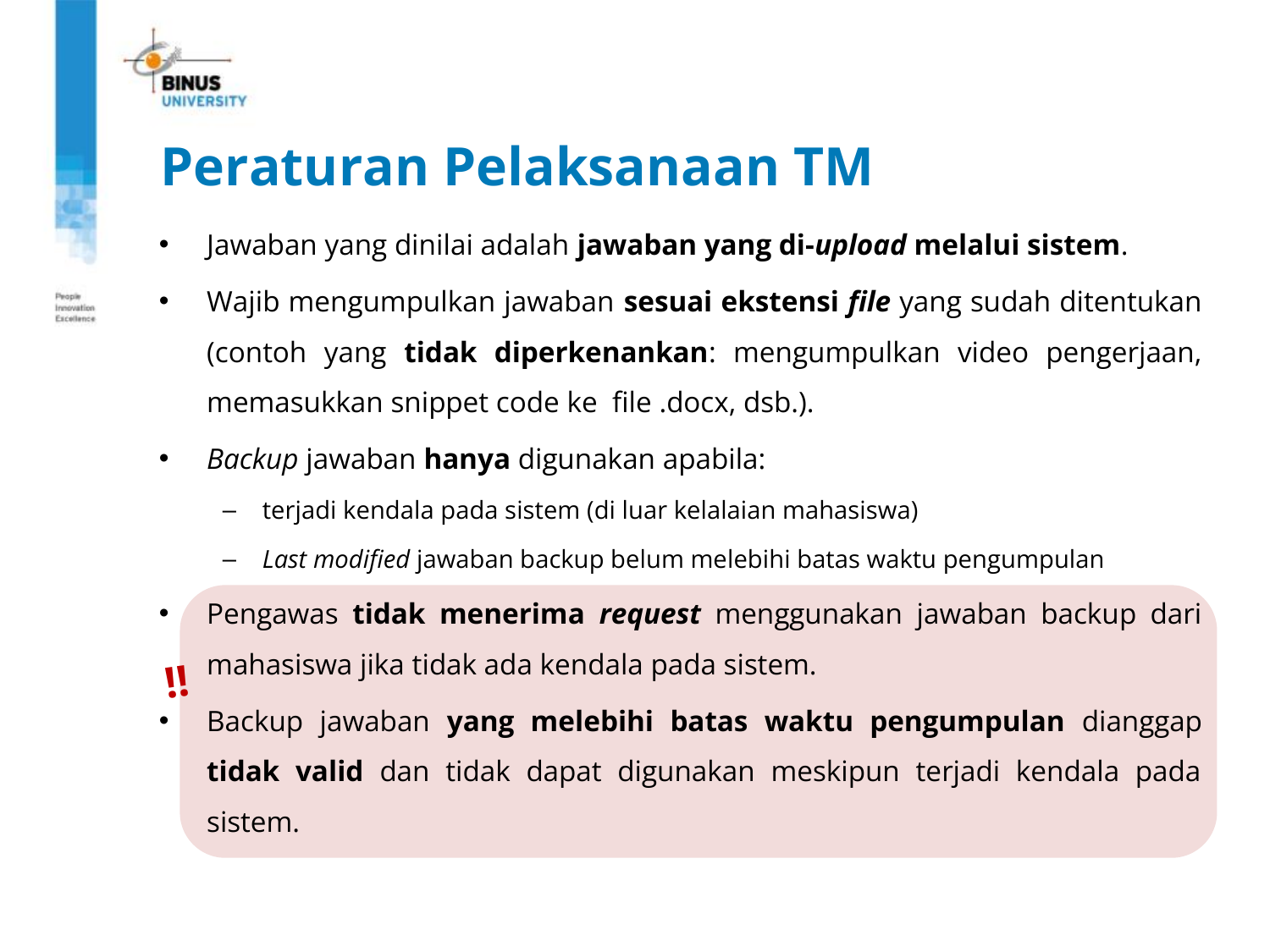

Peraturan Pelaksanaan TM
Jawaban yang dinilai adalah jawaban yang di-upload melalui sistem.
Wajib mengumpulkan jawaban sesuai ekstensi file yang sudah ditentukan (contoh yang tidak diperkenankan: mengumpulkan video pengerjaan, memasukkan snippet code ke  file .docx, dsb.).
Backup jawaban hanya digunakan apabila:
terjadi kendala pada sistem (di luar kelalaian mahasiswa)
Last modified jawaban backup belum melebihi batas waktu pengumpulan
Pengawas tidak menerima request menggunakan jawaban backup dari mahasiswa jika tidak ada kendala pada sistem.
Backup jawaban yang melebihi batas waktu pengumpulan dianggap tidak valid dan tidak dapat digunakan meskipun terjadi kendala pada sistem.

!!